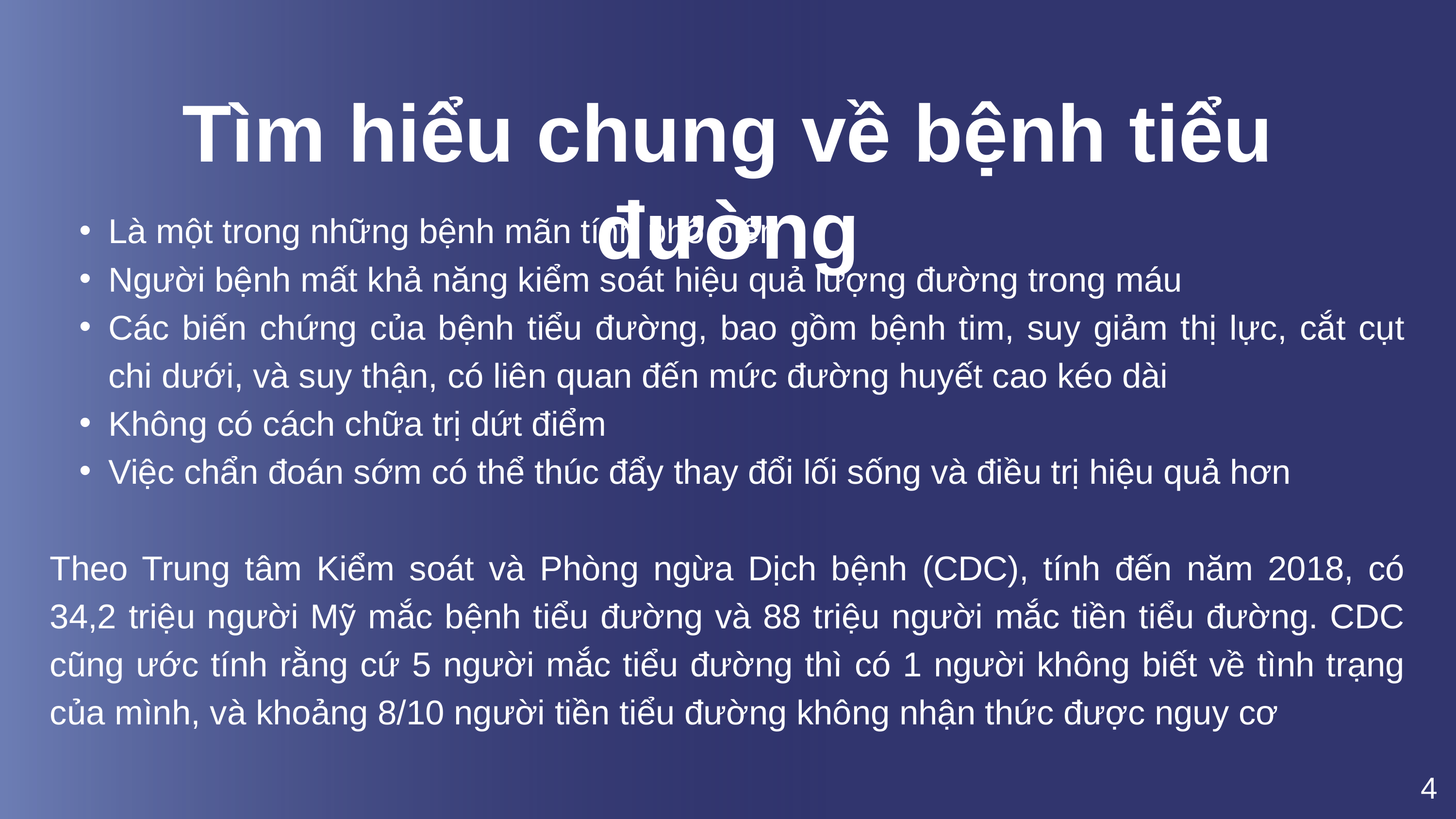

Tìm hiểu chung về bệnh tiểu đường
Là một trong những bệnh mãn tính phổ biến
Người bệnh mất khả năng kiểm soát hiệu quả lượng đường trong máu
Các biến chứng của bệnh tiểu đường, bao gồm bệnh tim, suy giảm thị lực, cắt cụt chi dưới, và suy thận, có liên quan đến mức đường huyết cao kéo dài
Không có cách chữa trị dứt điểm
Việc chẩn đoán sớm có thể thúc đẩy thay đổi lối sống và điều trị hiệu quả hơn

Theo Trung tâm Kiểm soát và Phòng ngừa Dịch bệnh (CDC), tính đến năm 2018, có 34,2 triệu người Mỹ mắc bệnh tiểu đường và 88 triệu người mắc tiền tiểu đường. CDC cũng ước tính rằng cứ 5 người mắc tiểu đường thì có 1 người không biết về tình trạng của mình, và khoảng 8/10 người tiền tiểu đường không nhận thức được nguy cơ
4